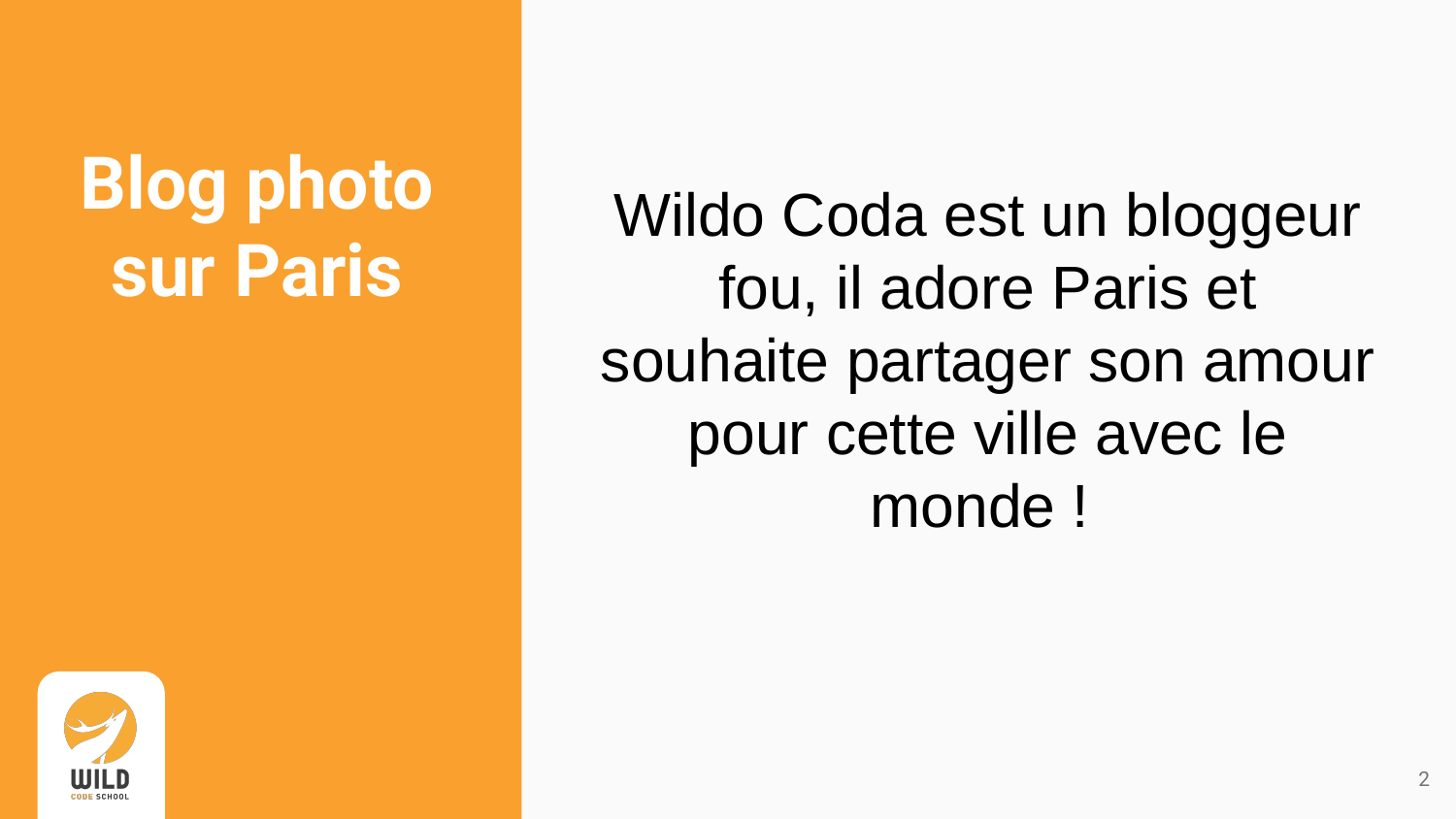

# Blog photo sur Paris
Wildo Coda est un bloggeur fou, il adore Paris et souhaite partager son amour pour cette ville avec le monde !

2